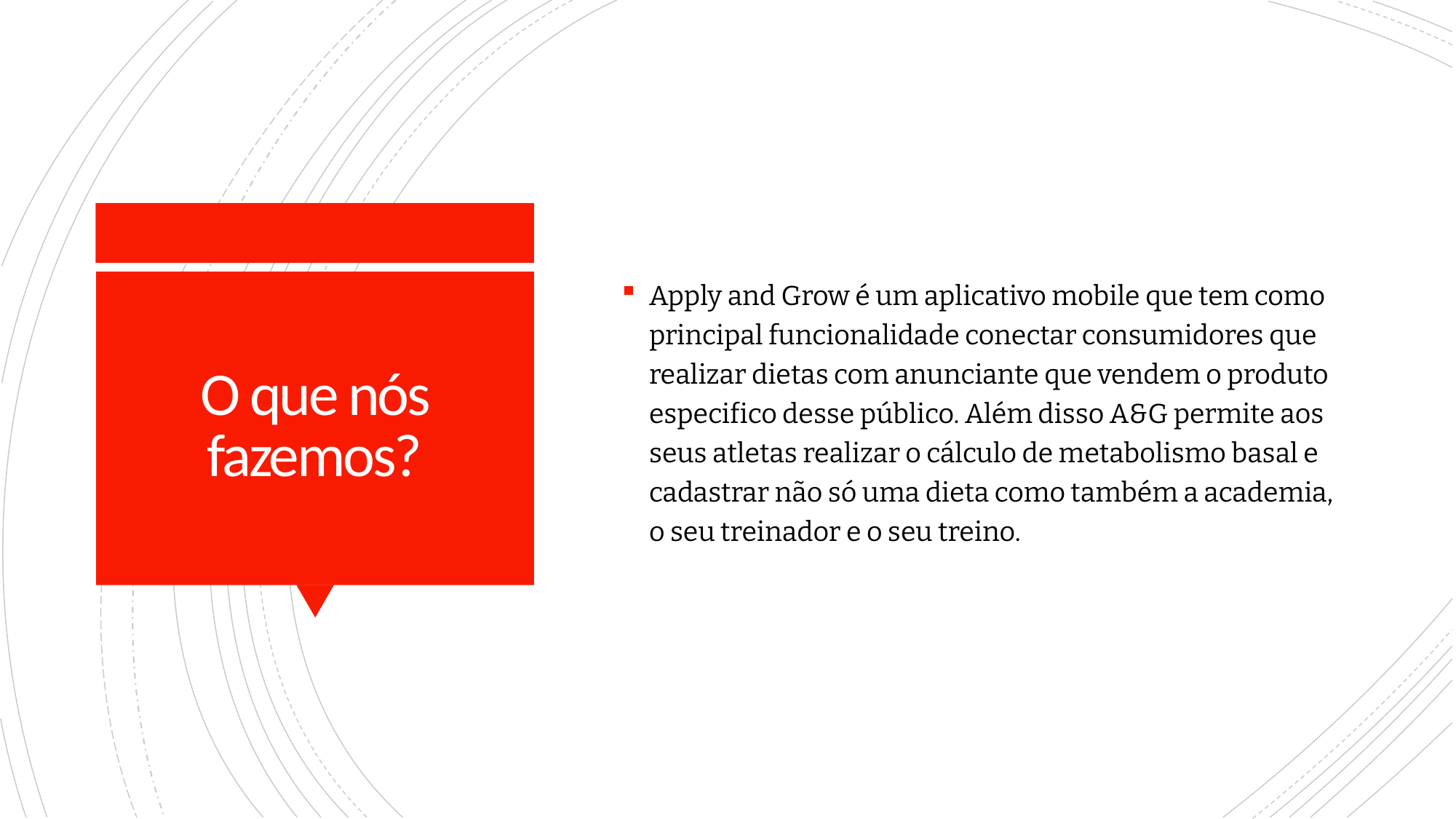

Apply and Grow é um aplicativo mobile que tem como principal funcionalidade conectar consumidores que realizar dietas com anunciante que vendem o produto especifico desse público. Além disso A&G permite aos seus atletas realizar o cálculo de metabolismo basal e cadastrar não só uma dieta como também a academia, o seu treinador e o seu treino.
# O que nós fazemos?